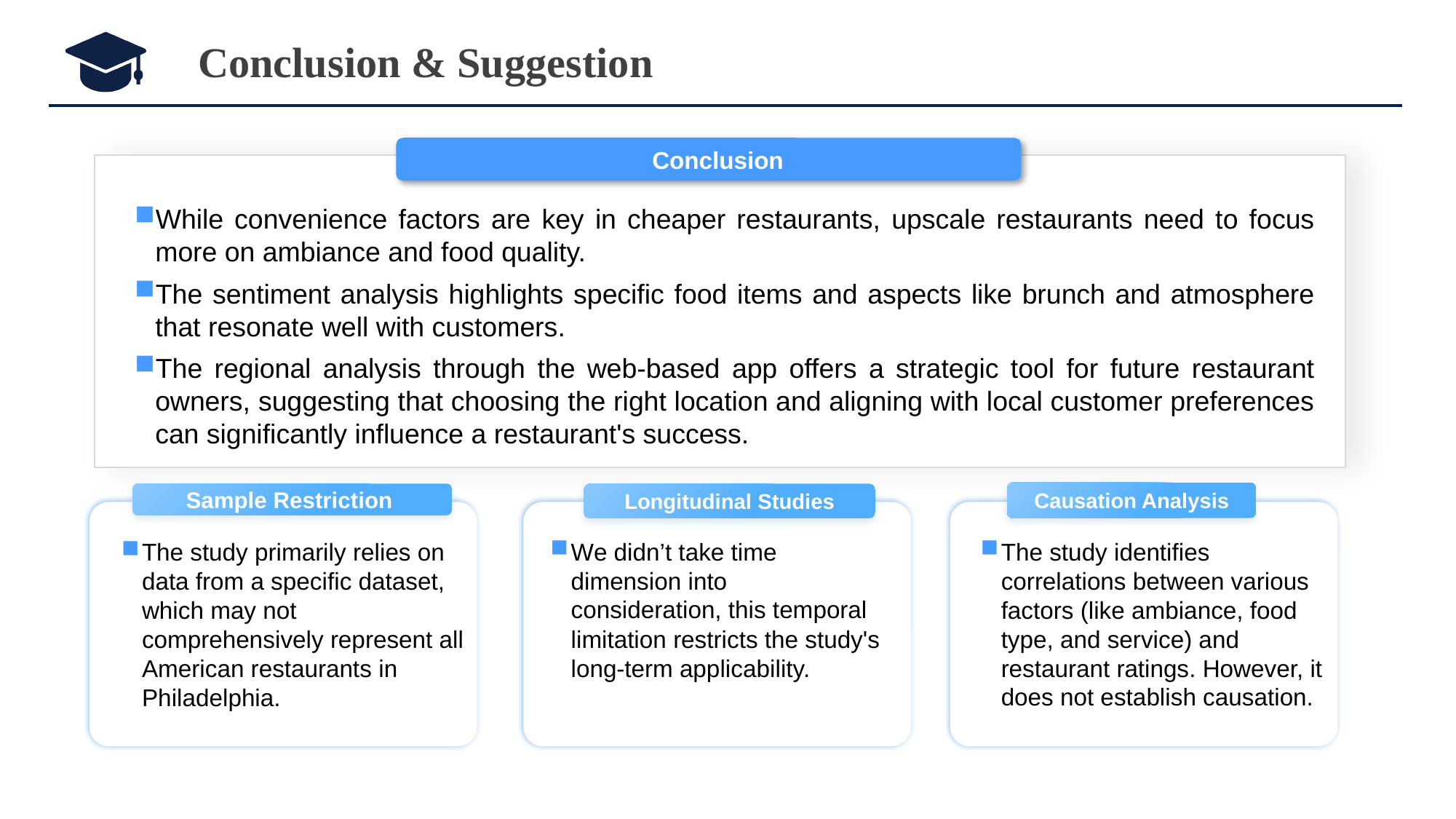

# Conclusion & Suggestion

Conclusion

While convenience factors are key in cheaper restaurants, upscale restaurants need to focus more on ambiance and food quality.
The sentiment analysis highlights specific food items and aspects like brunch and atmosphere that resonate well with customers.
The regional analysis through the web-based app offers a strategic tool for future restaurant owners, suggesting that choosing the right location and aligning with local customer preferences can significantly influence a restaurant's success.

Causation Analysis
Sample Restriction
Longitudinal Studies

We didn’t take time dimension into consideration, this temporal limitation restricts the study's long-term applicability.
The study identifies correlations between various factors (like ambiance, food type, and service) and restaurant ratings. However, it does not establish causation.
The study primarily relies on data from a specific dataset,  which may not comprehensively represent all American restaurants in Philadelphia.
10